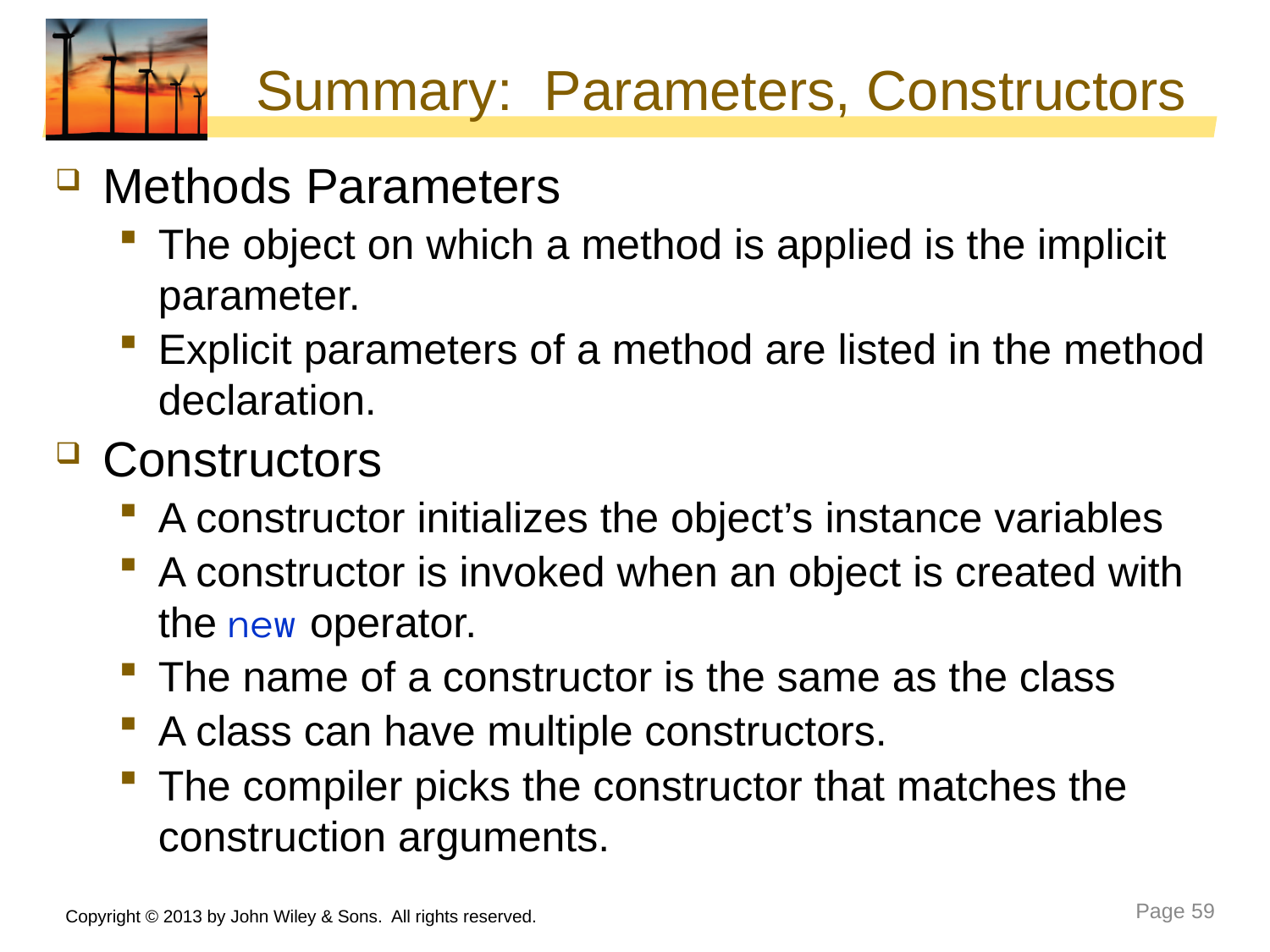

# Summary:  Parameters, Constructors
Methods Parameters
The object on which a method is applied is the implicit parameter.
Explicit parameters of a method are listed in the method declaration.
Constructors
A constructor initializes the object’s instance variables
A constructor is invoked when an object is created with the new operator.
The name of a constructor is the same as the class
A class can have multiple constructors.
The compiler picks the constructor that matches the construction arguments.

Copyright © 2013 by John Wiley & Sons.  All rights reserved.
Page 59